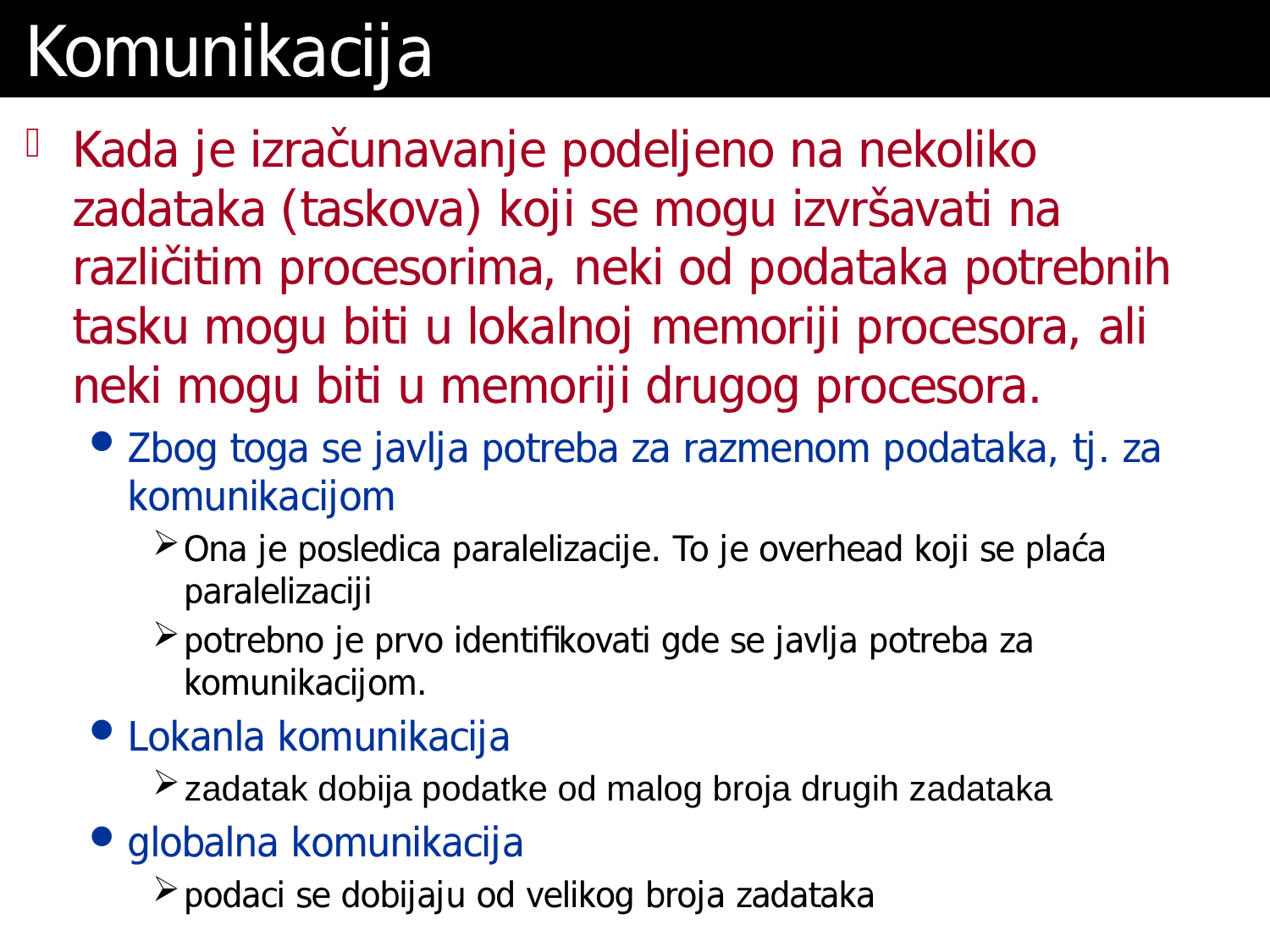

# Komunikacija
Kada je izračunavanje podeljeno na nekoliko zadataka (taskova) koji se mogu izvršavati na različitim procesorima, neki od podataka potrebnih tasku mogu biti u lokalnoj memoriji procesora, ali neki mogu biti u memoriji drugog procesora.
Zbog toga se javlja potreba za razmenom podataka, tj. za komunikacijom
Ona je posledica paralelizacije. To je overhead koji se plaća paralelizaciji
potrebno je prvo identifikovati gde se javlja potreba za komunikacijom.
Lokanla komunikacija
zadatak dobija podatke od malog broja drugih zadataka
globalna komunikacija
podaci se dobijaju od velikog broja zadataka